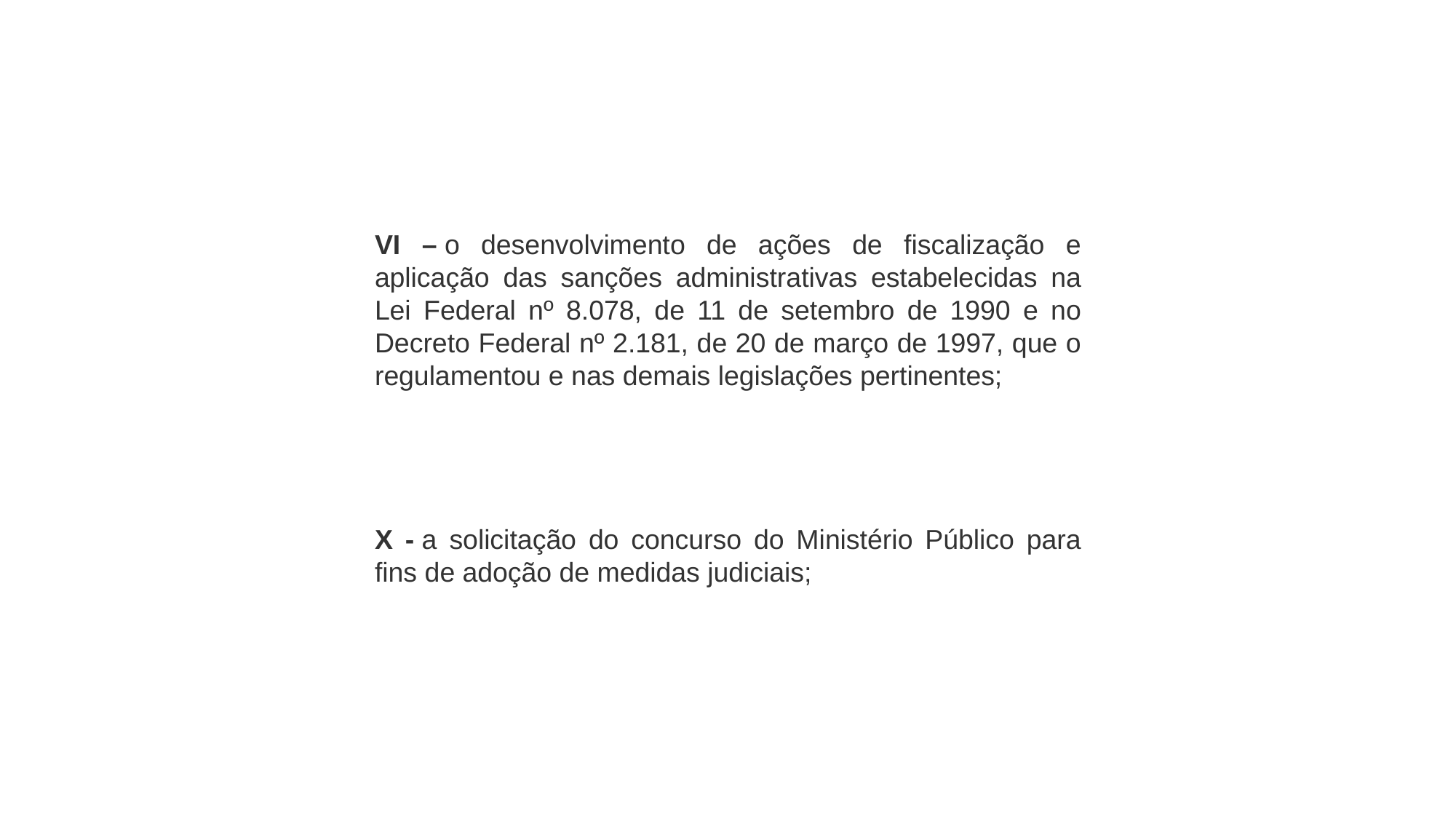

VI – o desenvolvimento de ações de fiscalização e aplicação das sanções administrativas estabelecidas na Lei Federal nº 8.078, de 11 de setembro de 1990 e no Decreto Federal nº 2.181, de 20 de março de 1997, que o regulamentou e nas demais legislações pertinentes;

X - a solicitação do concurso do Ministério Público para fins de adoção de medidas judiciais;